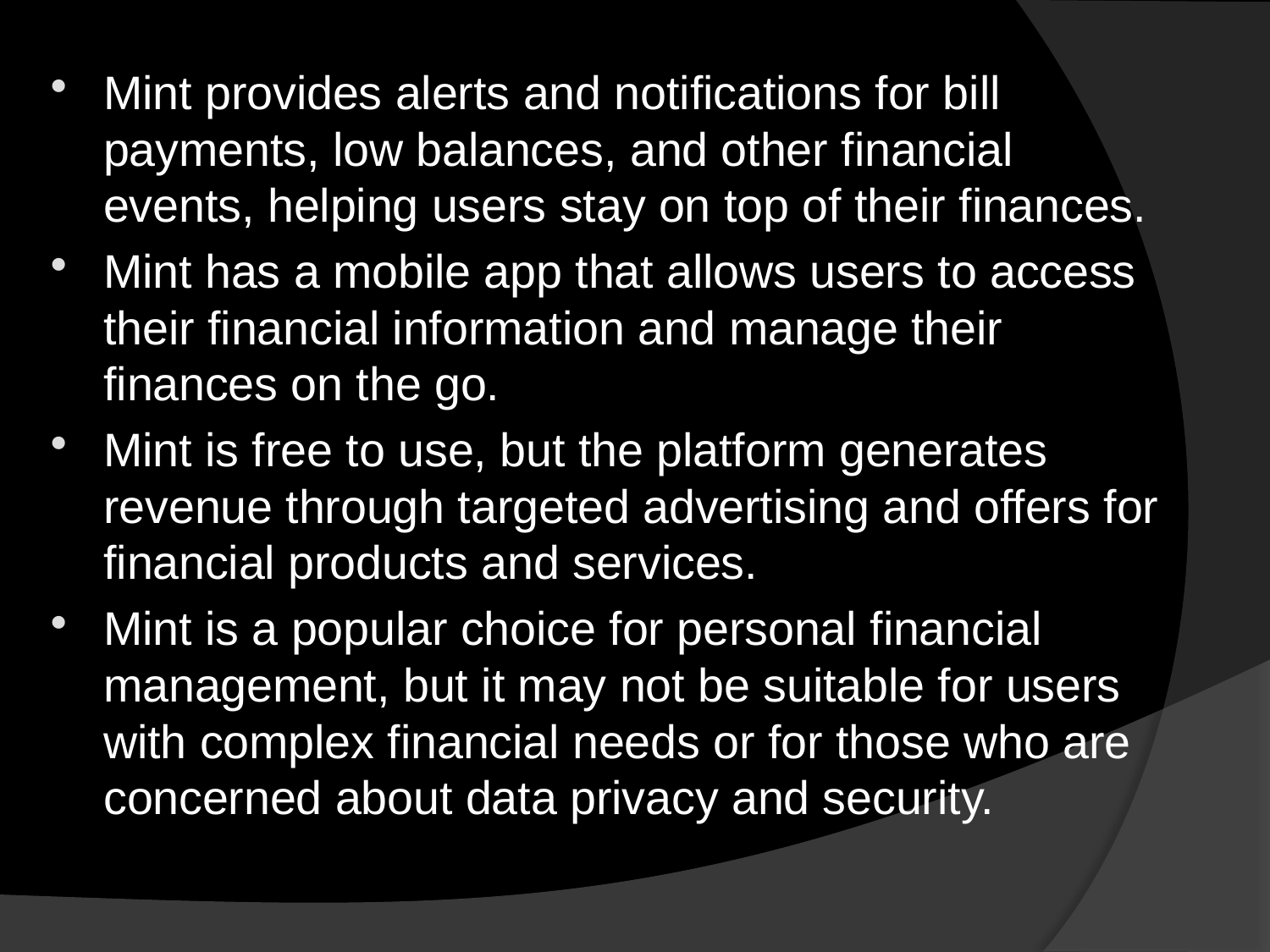

Mint provides alerts and notifications for bill payments, low balances, and other financial events, helping users stay on top of their finances.
Mint has a mobile app that allows users to access their financial information and manage their finances on the go.
Mint is free to use, but the platform generates revenue through targeted advertising and offers for financial products and services.
Mint is a popular choice for personal financial management, but it may not be suitable for users with complex financial needs or for those who are concerned about data privacy and security.